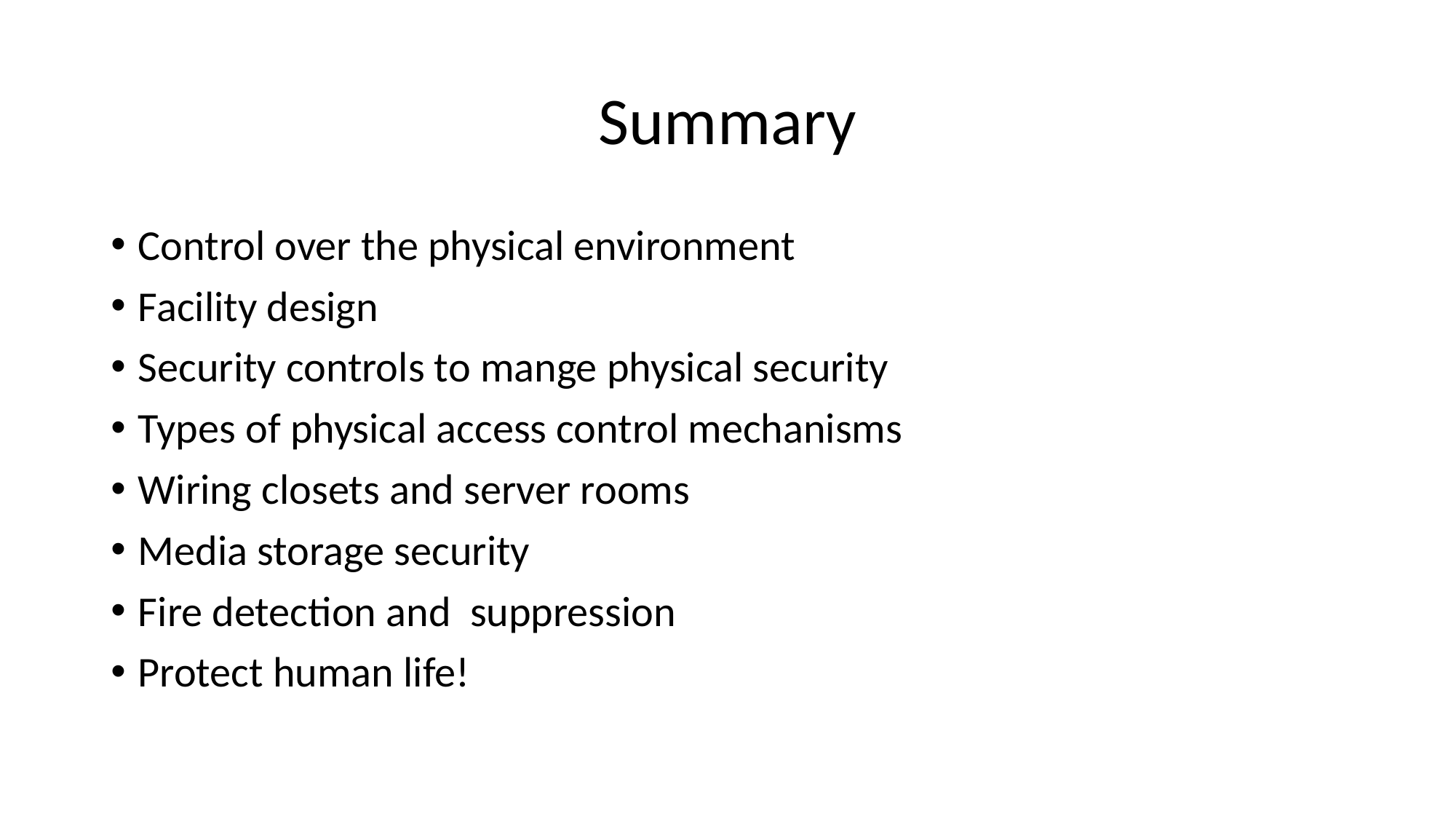

# Summary
Control over the physical environment
Facility design
Security controls to mange physical security
Types of physical access control mechanisms
Wiring closets and server rooms
Media storage security
Fire detection and  suppression
Protect human life!